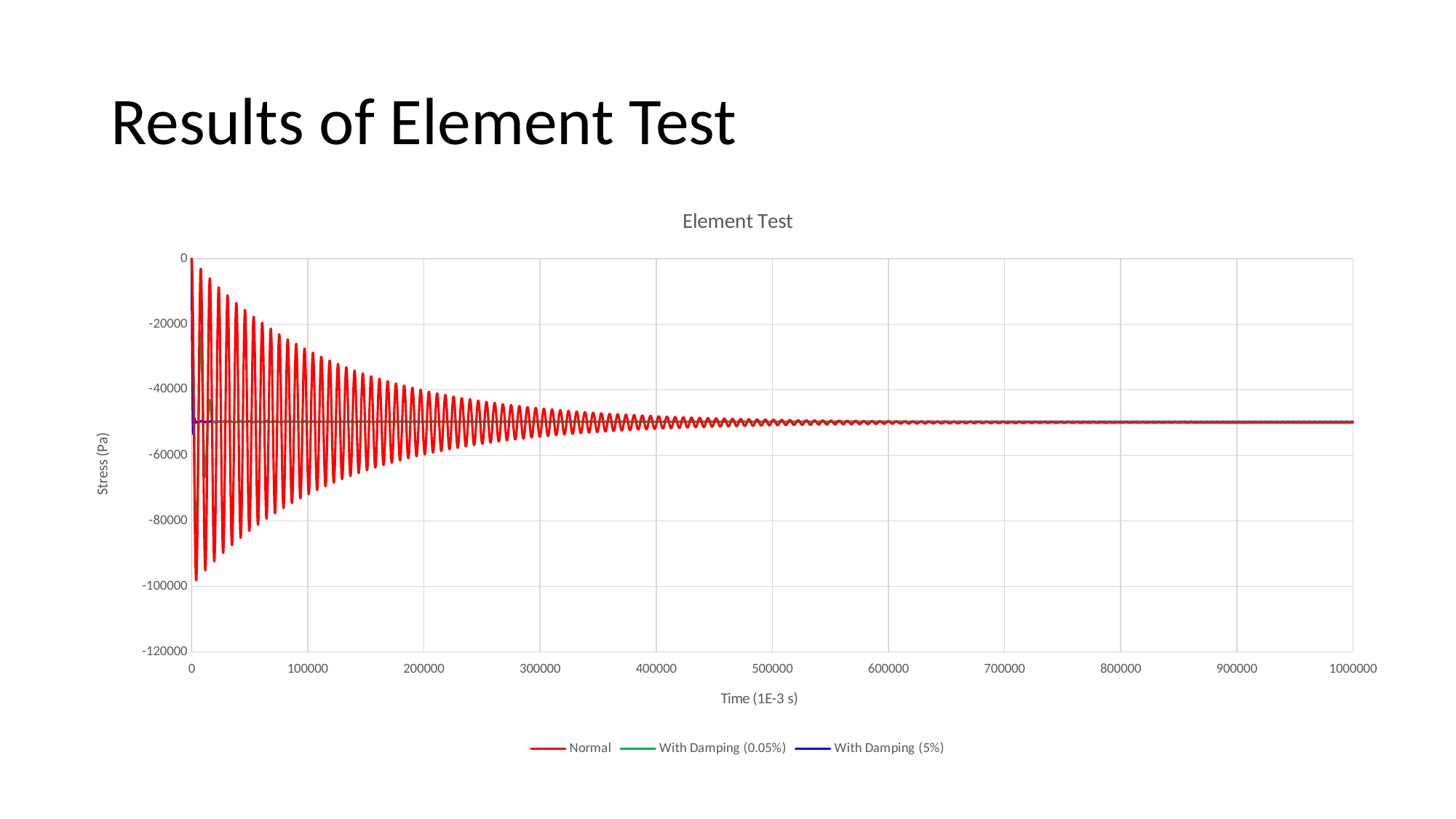

# Results of Element Test

### Chart: Element Test

| Category | Normal |  | With Damping (5%) |
|---|---|---|---|